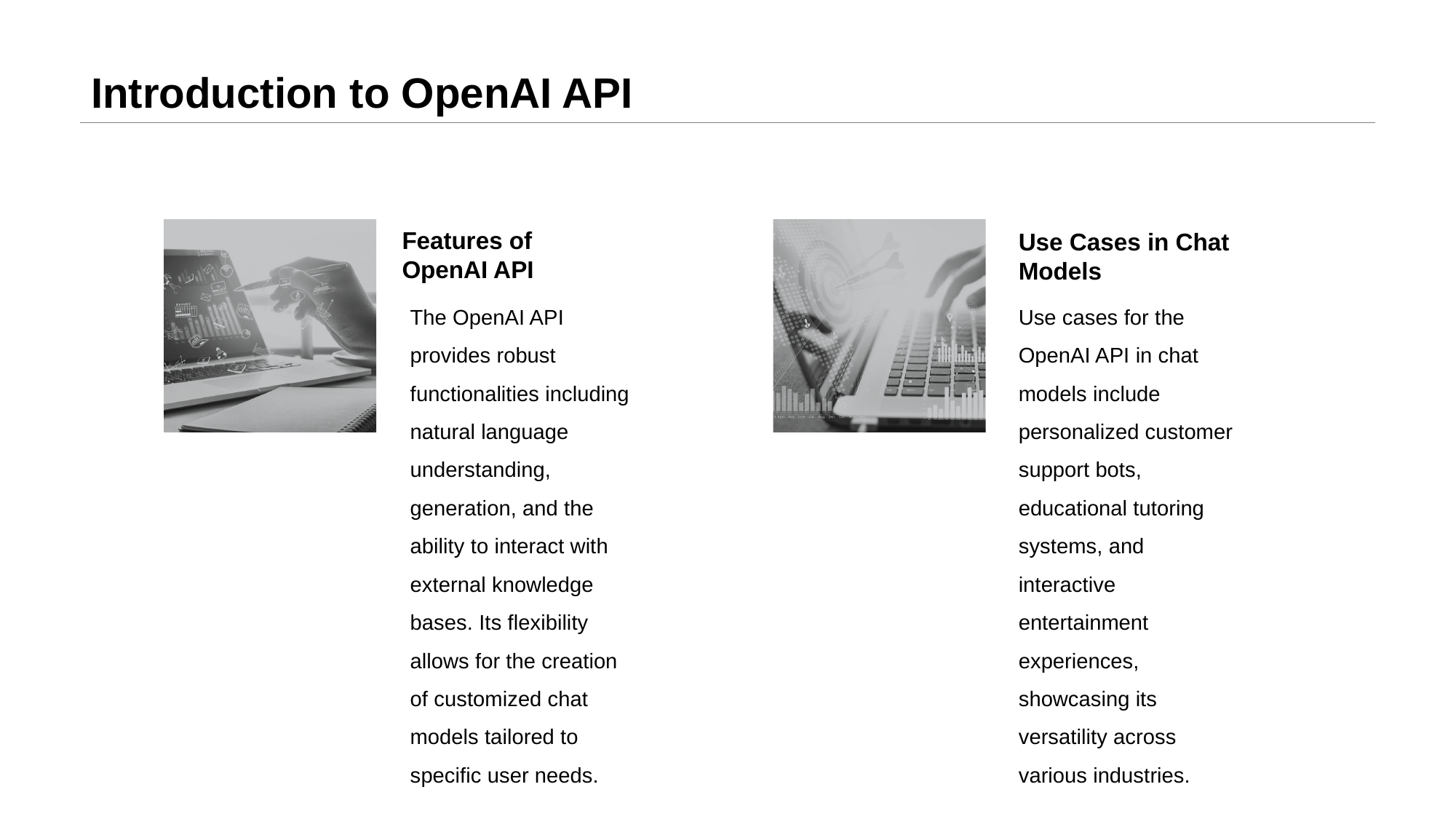

# Introduction to OpenAI API

Features of OpenAI API

Use Cases in Chat Models
The OpenAI API provides robust functionalities including natural language understanding, generation, and the ability to interact with external knowledge bases. Its flexibility allows for the creation of customized chat models tailored to specific user needs.
Use cases for the OpenAI API in chat models include personalized customer support bots, educational tutoring systems, and interactive entertainment experiences, showcasing its versatility across various industries.